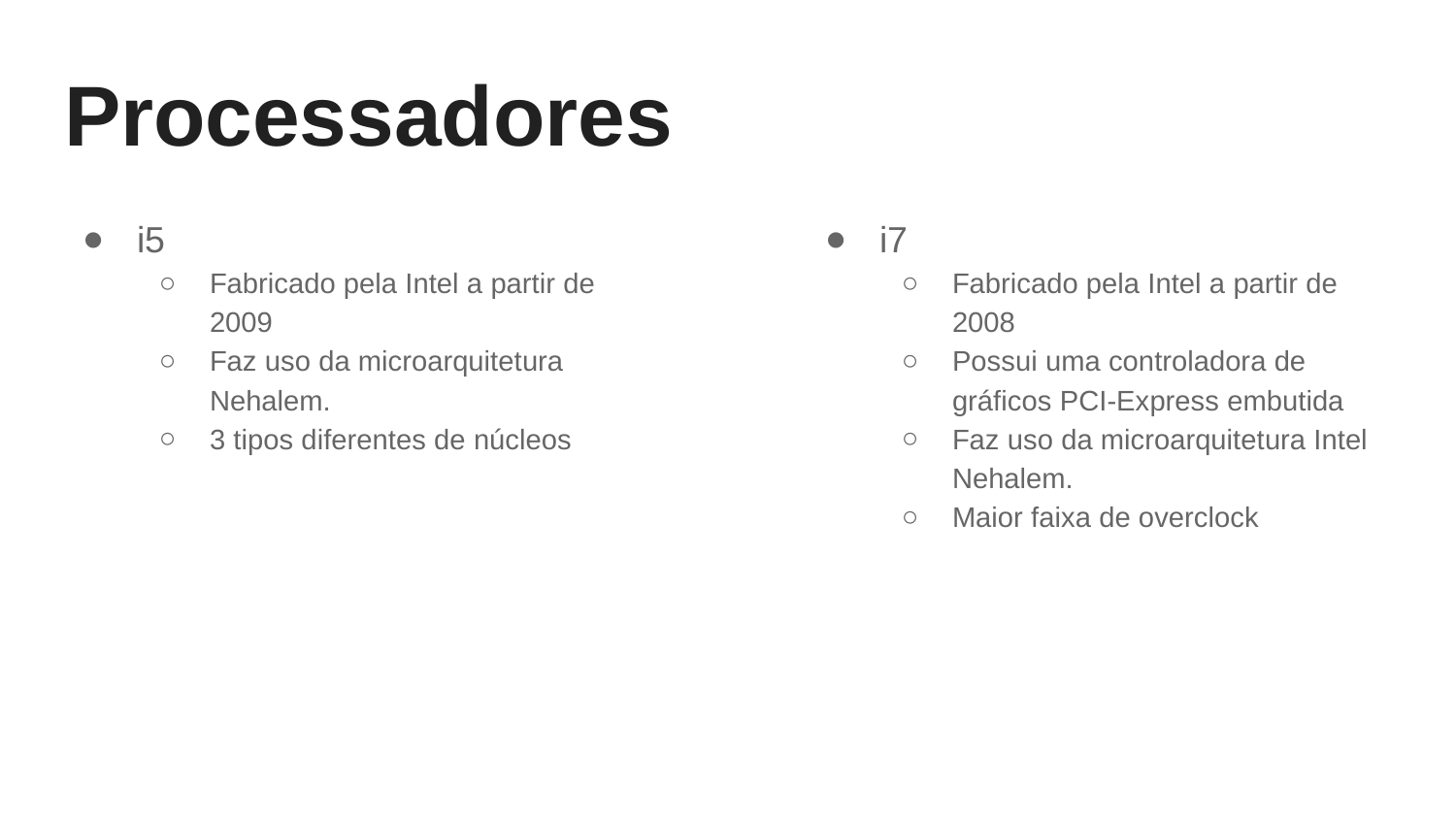

# Processadores
i5
Fabricado pela Intel a partir de 2009
Faz uso da microarquitetura Nehalem.
3 tipos diferentes de núcleos
i7
Fabricado pela Intel a partir de 2008
Possui uma controladora de gráficos PCI-Express embutida
Faz uso da microarquitetura Intel Nehalem.
Maior faixa de overclock